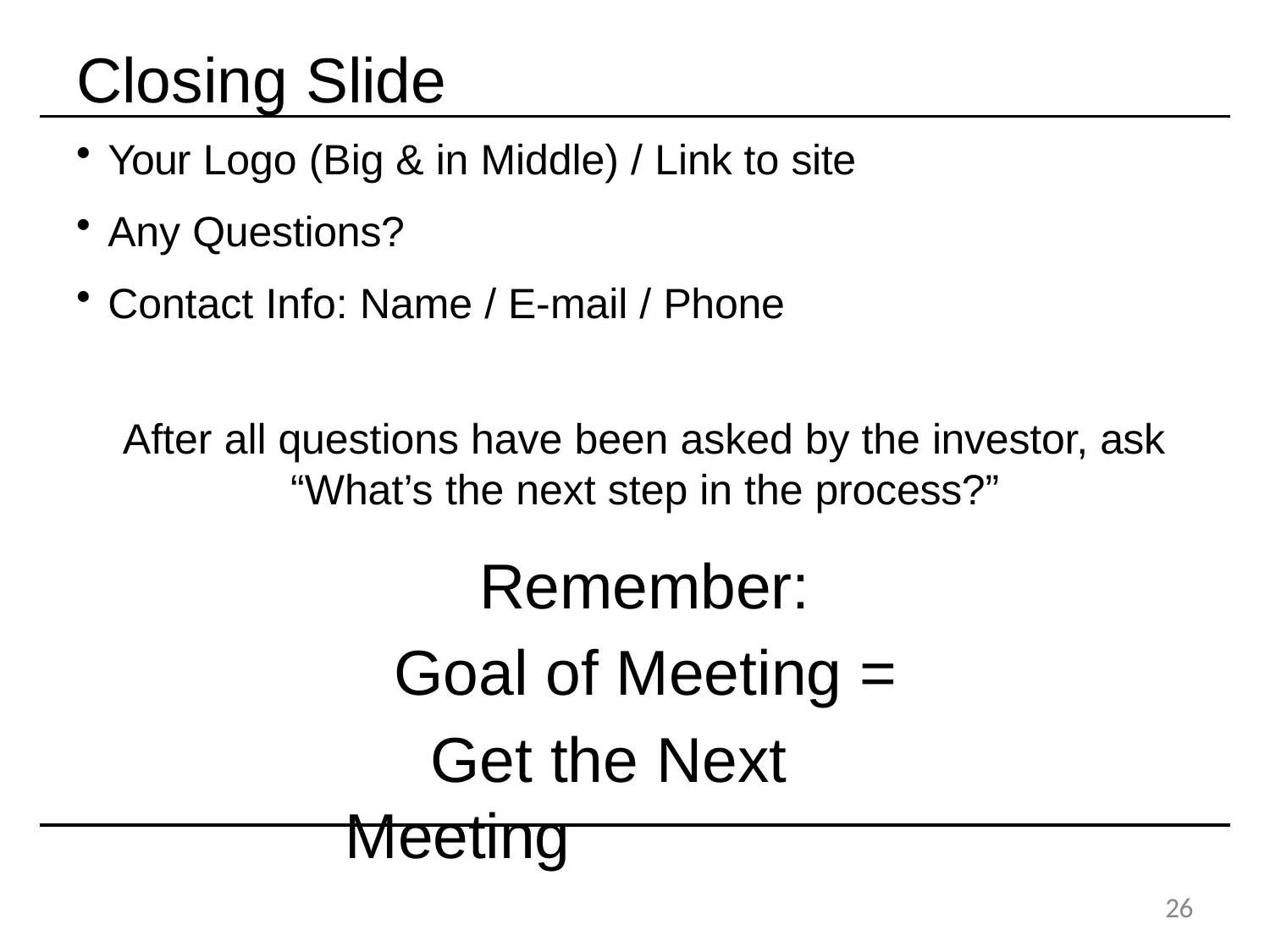

# Closing Slide
Your Logo (Big & in Middle) / Link to site
Any Questions?
Contact Info: Name / E-mail / Phone

After all questions have been asked by the investor, ask “What’s the next step in the process?”
Remember: Goal of Meeting =
Get the Next Meeting
26